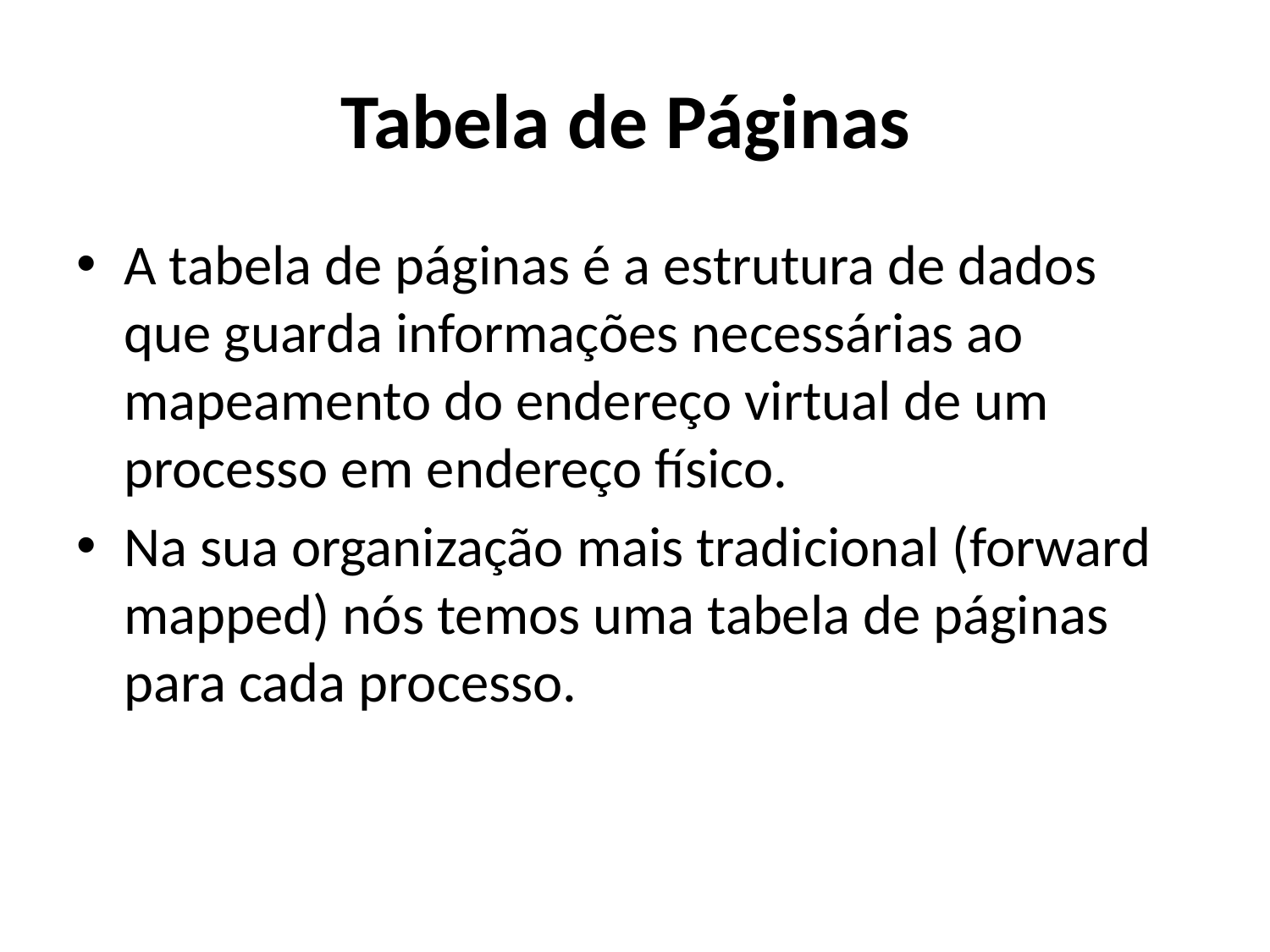

# Tabela de Páginas
A tabela de páginas é a estrutura de dados que guarda informações necessárias ao mapeamento do endereço virtual de um processo em endereço físico.
Na sua organização mais tradicional (forward mapped) nós temos uma tabela de páginas para cada processo.